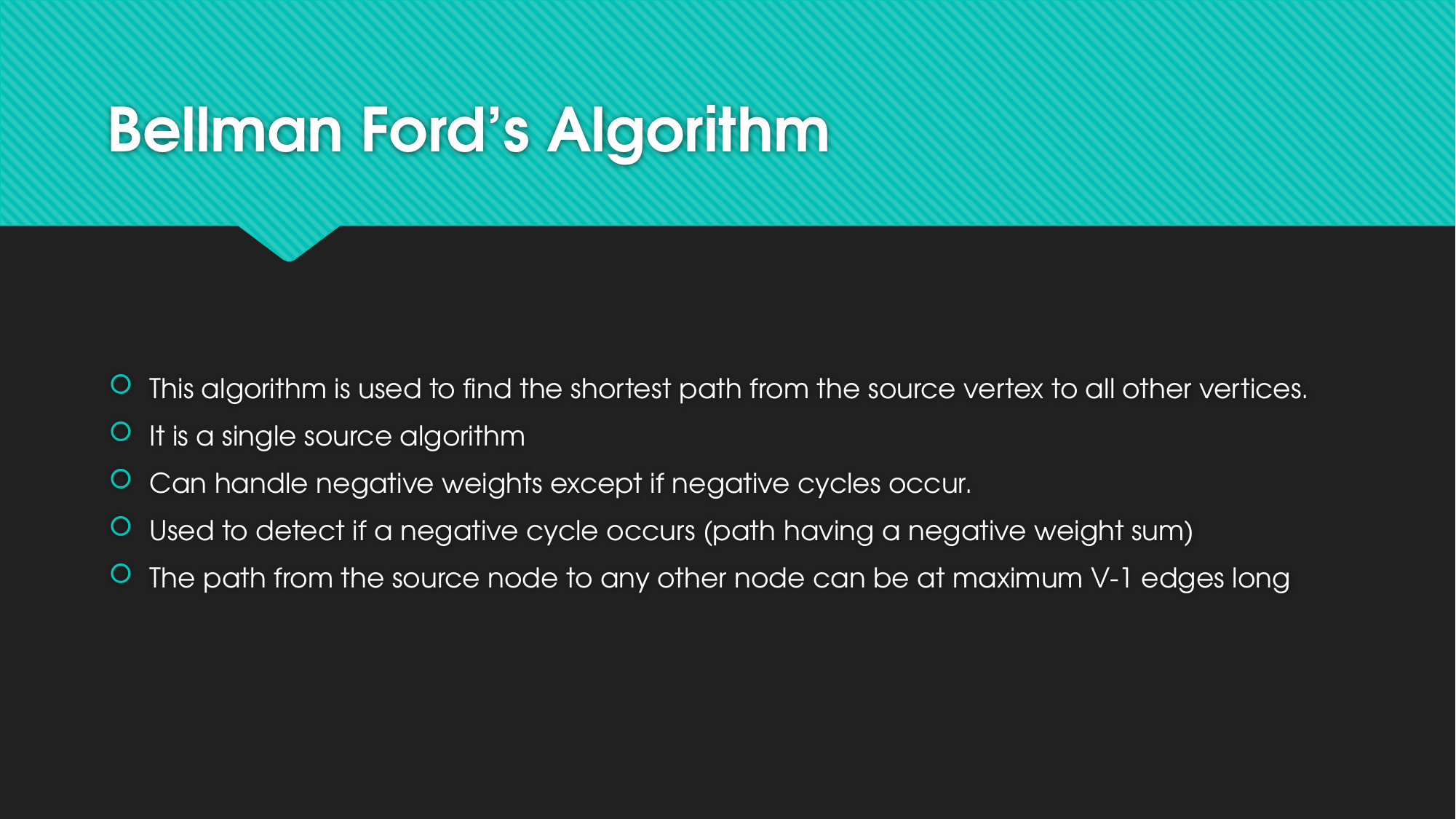

# Bellman Ford’s Algorithm
This algorithm is used to find the shortest path from the source vertex to all other vertices.
It is a single source algorithm
Can handle negative weights except if negative cycles occur.
Used to detect if a negative cycle occurs (path having a negative weight sum)
The path from the source node to any other node can be at maximum V-1 edges long